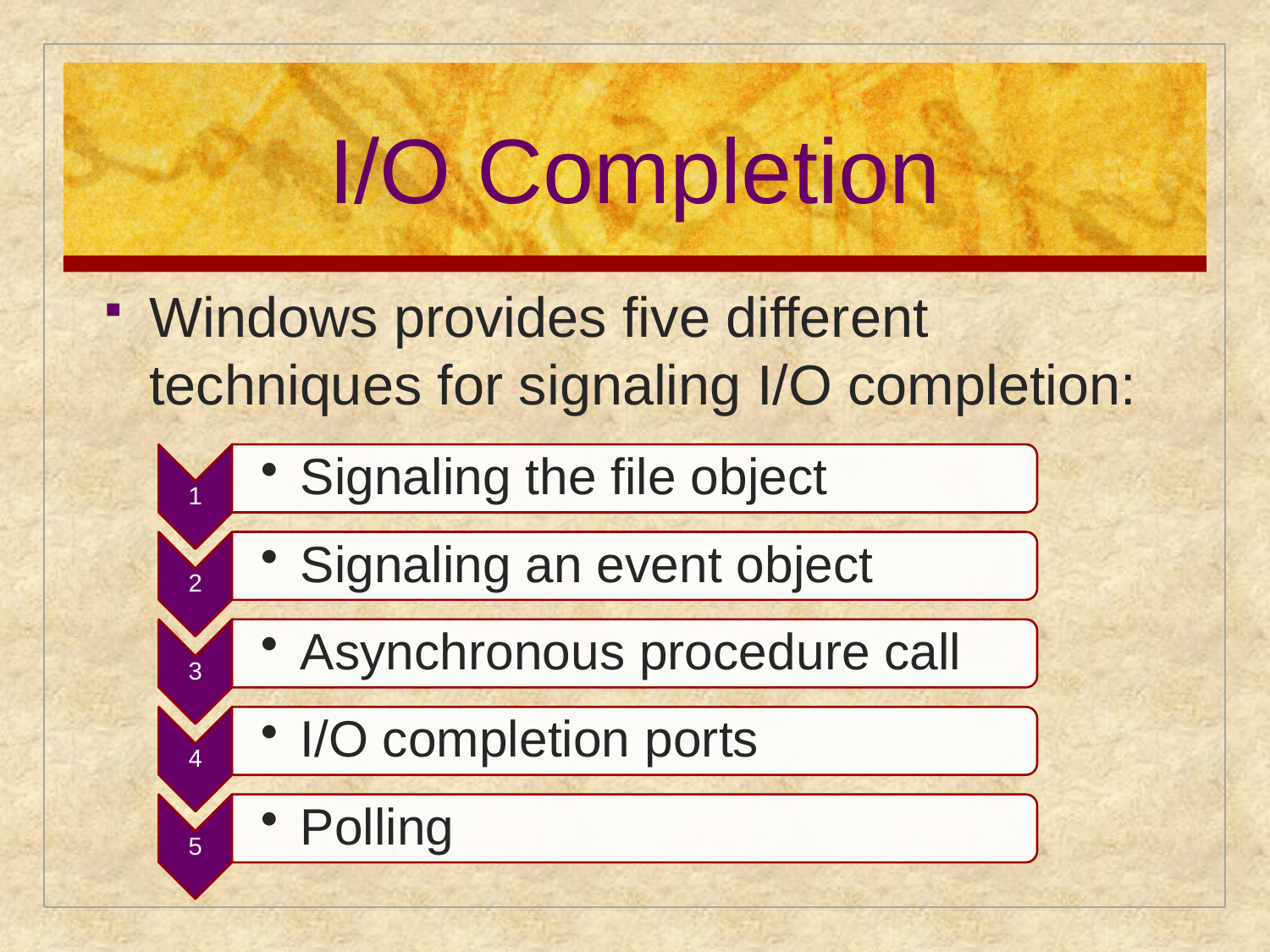

# I/O Completion
Windows provides five different techniques for signaling I/O completion:

1
Signaling the file object
2
Signaling an event object
3
Asynchronous procedure call
4
I/O completion ports
5
Polling